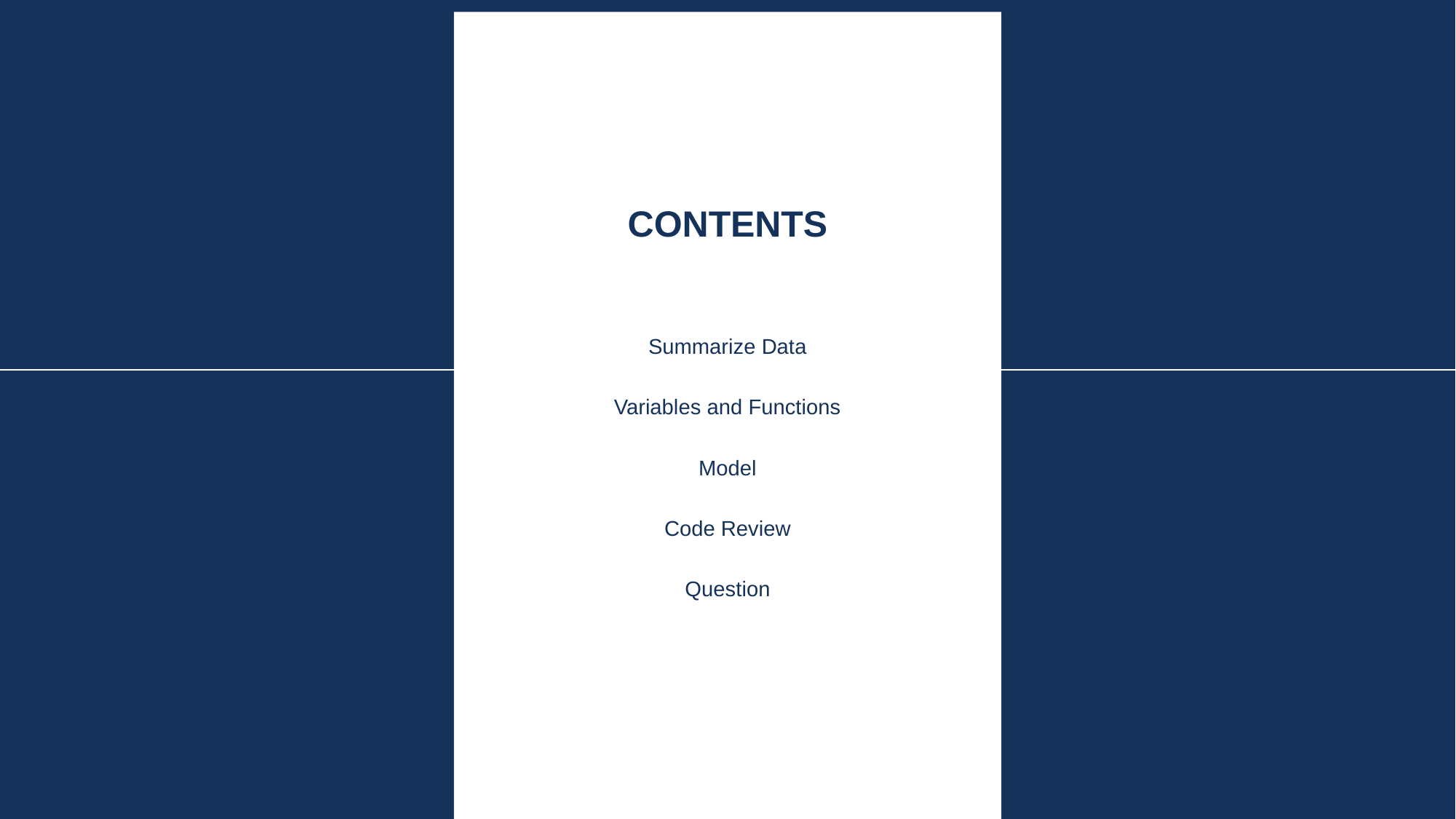

CONTENTS
Summarize Data
Variables and Functions
Model
Code Review
Question